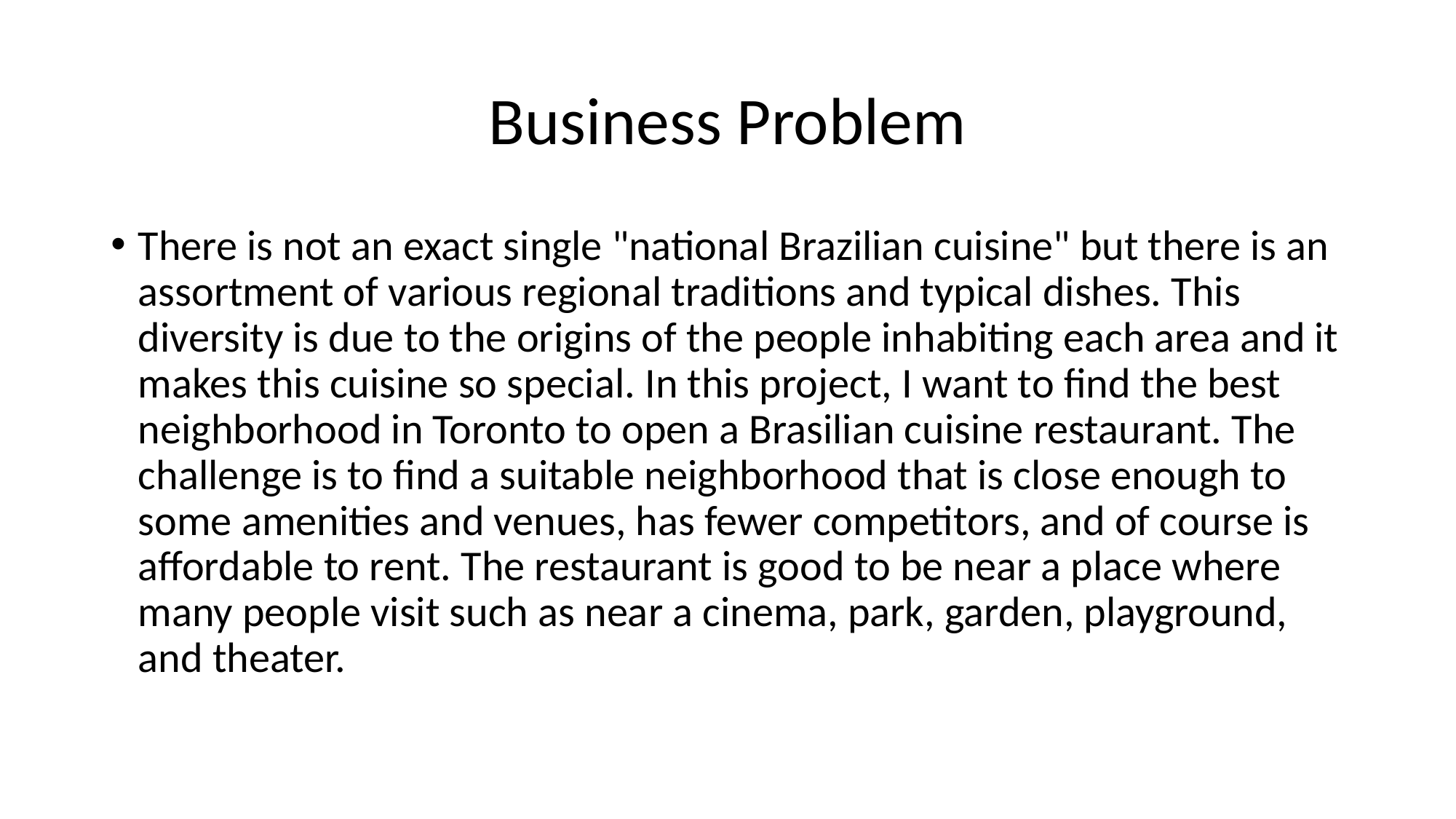

# Business Problem
There is not an exact single "national Brazilian cuisine" but there is an assortment of various regional traditions and typical dishes. This diversity is due to the origins of the people inhabiting each area and it makes this cuisine so special. In this project, I want to find the best neighborhood in Toronto to open a Brasilian cuisine restaurant. The challenge is to find a suitable neighborhood that is close enough to some amenities and venues, has fewer competitors, and of course is affordable to rent. The restaurant is good to be near a place where many people visit such as near a cinema, park, garden, playground, and theater.